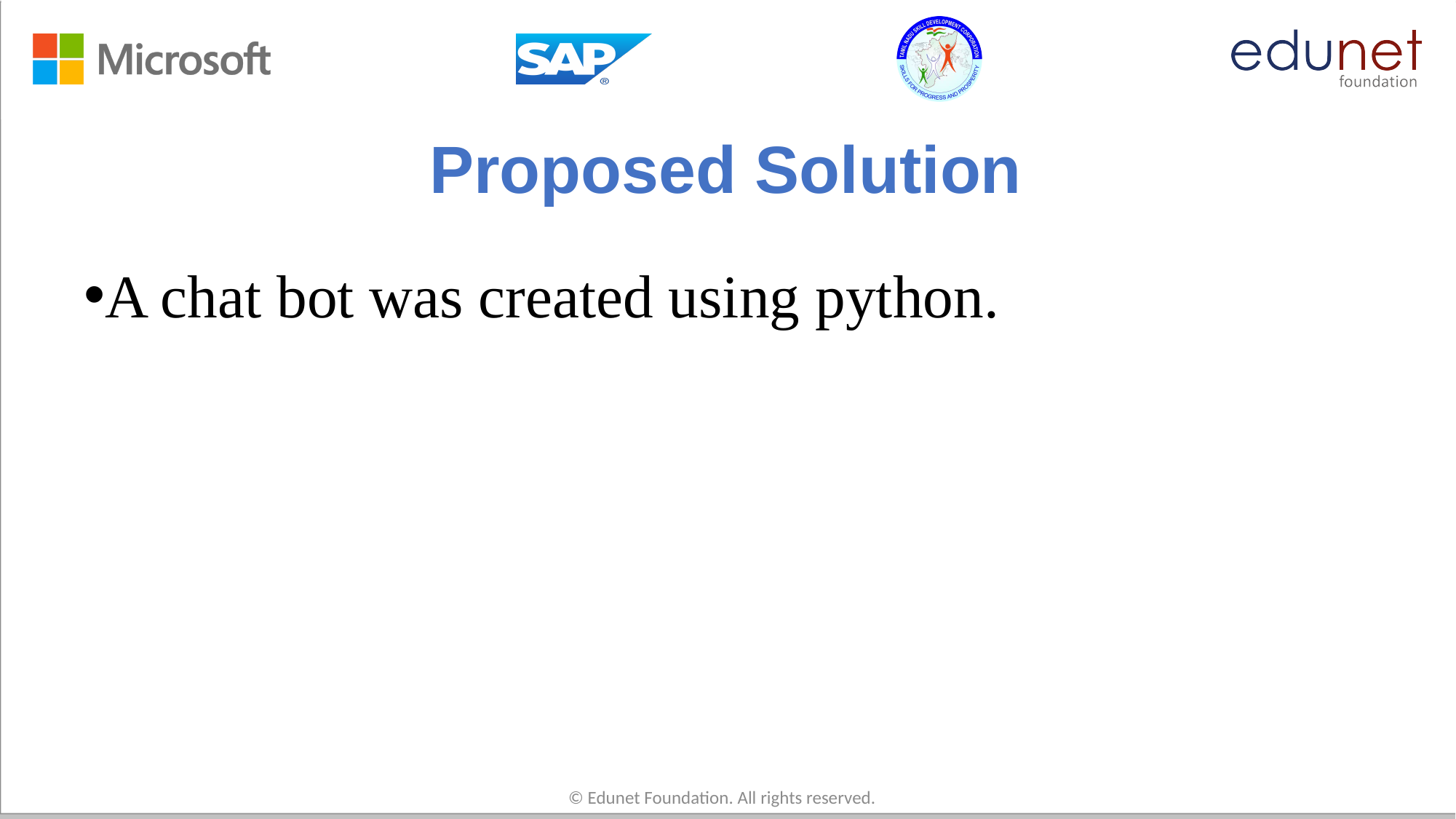

# Proposed Solution
A chat bot was created using python.

© Edunet Foundation. All rights reserved.